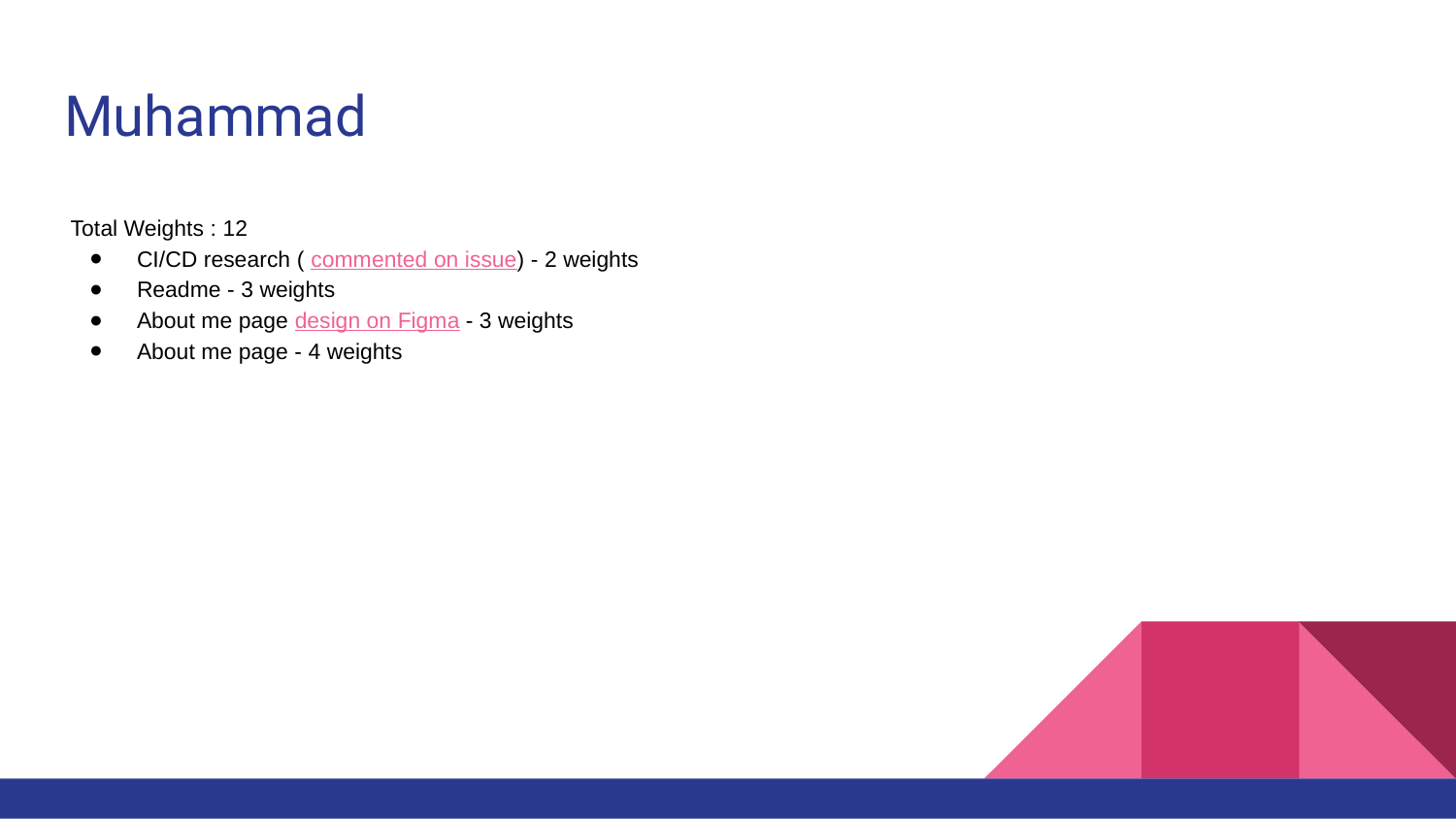

# Muhammad
 Total Weights : 12
CI/CD research ( commented on issue) - 2 weights
Readme - 3 weights
About me page design on Figma - 3 weights
About me page - 4 weights